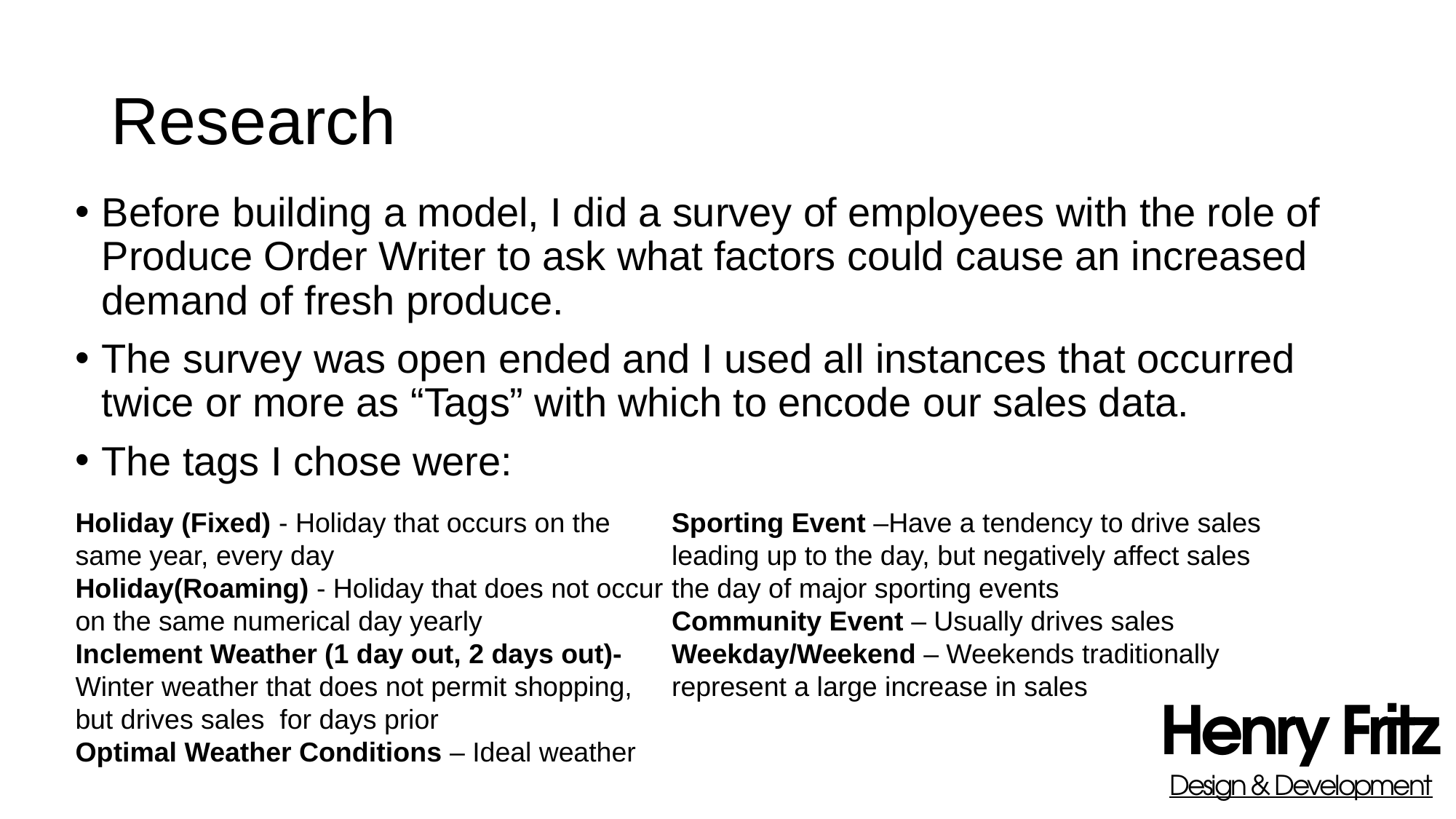

# Research
Before building a model, I did a survey of employees with the role of Produce Order Writer to ask what factors could cause an increased demand of fresh produce.
The survey was open ended and I used all instances that occurred twice or more as “Tags” with which to encode our sales data.
The tags I chose were:

Holiday (Fixed) - Holiday that occurs on the same year, every day
Holiday(Roaming) - Holiday that does not occur on the same numerical day yearly
Inclement Weather (1 day out, 2 days out)- Winter weather that does not permit shopping, but drives sales  for days prior
Optimal Weather Conditions – Ideal weather
Sporting Event –Have a tendency to drive sales leading up to the day, but negatively affect sales the day of major sporting events
Community Event – Usually drives sales
Weekday/Weekend – Weekends traditionally represent a large increase in sales
Henry Fritz
Design & Development